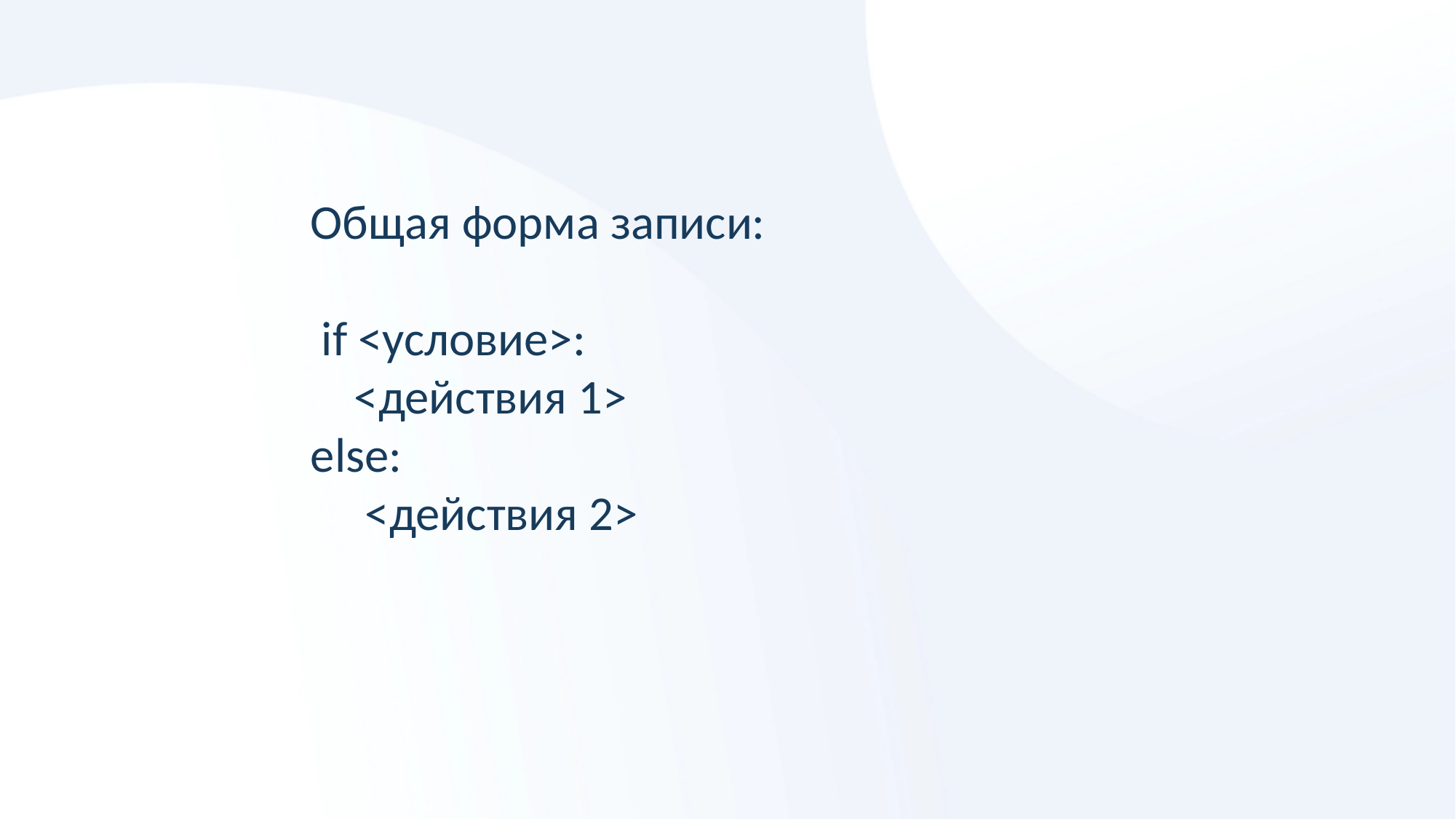

Общая форма записи:

 if <условие>:
    <действия 1>
else:
     <действия 2>